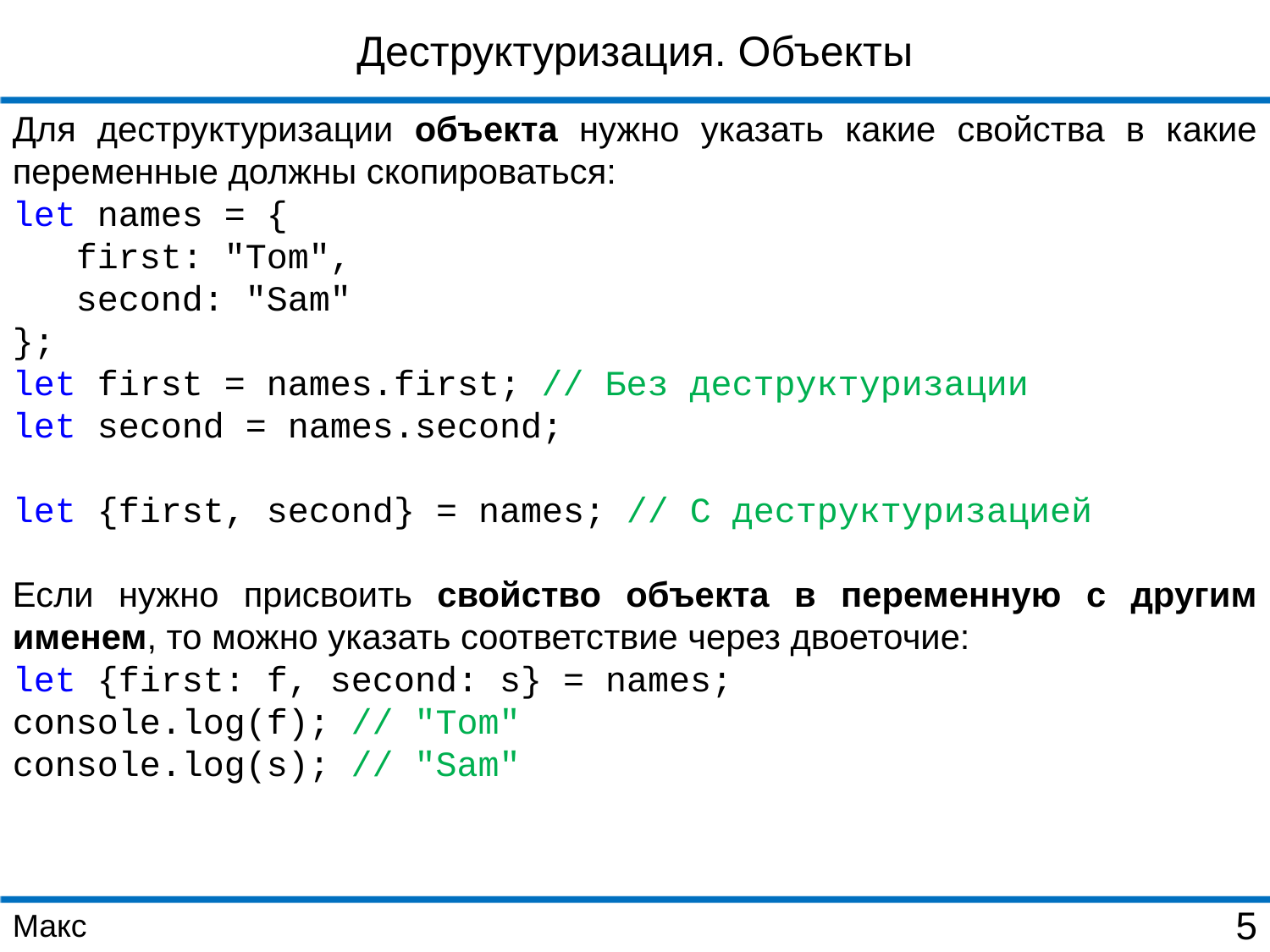

Деструктуризация. Объекты
Для деструктуризации объекта нужно указать какие свойства в какие переменные должны скопироваться:
let names = {
   first: "Tom",
   second: "Sam"
};
let first = names.first; // Без деструктуризации
let second = names.second;

let {first, second} = names; // С деструктуризацией

Если нужно присвоить свойство объекта в переменную с другим именем, то можно указать соответствие через двоеточие:
let {first: f, second: s} = names;
console.log(f); // "Tom"
console.log(s); // "Sam"
Макс
5